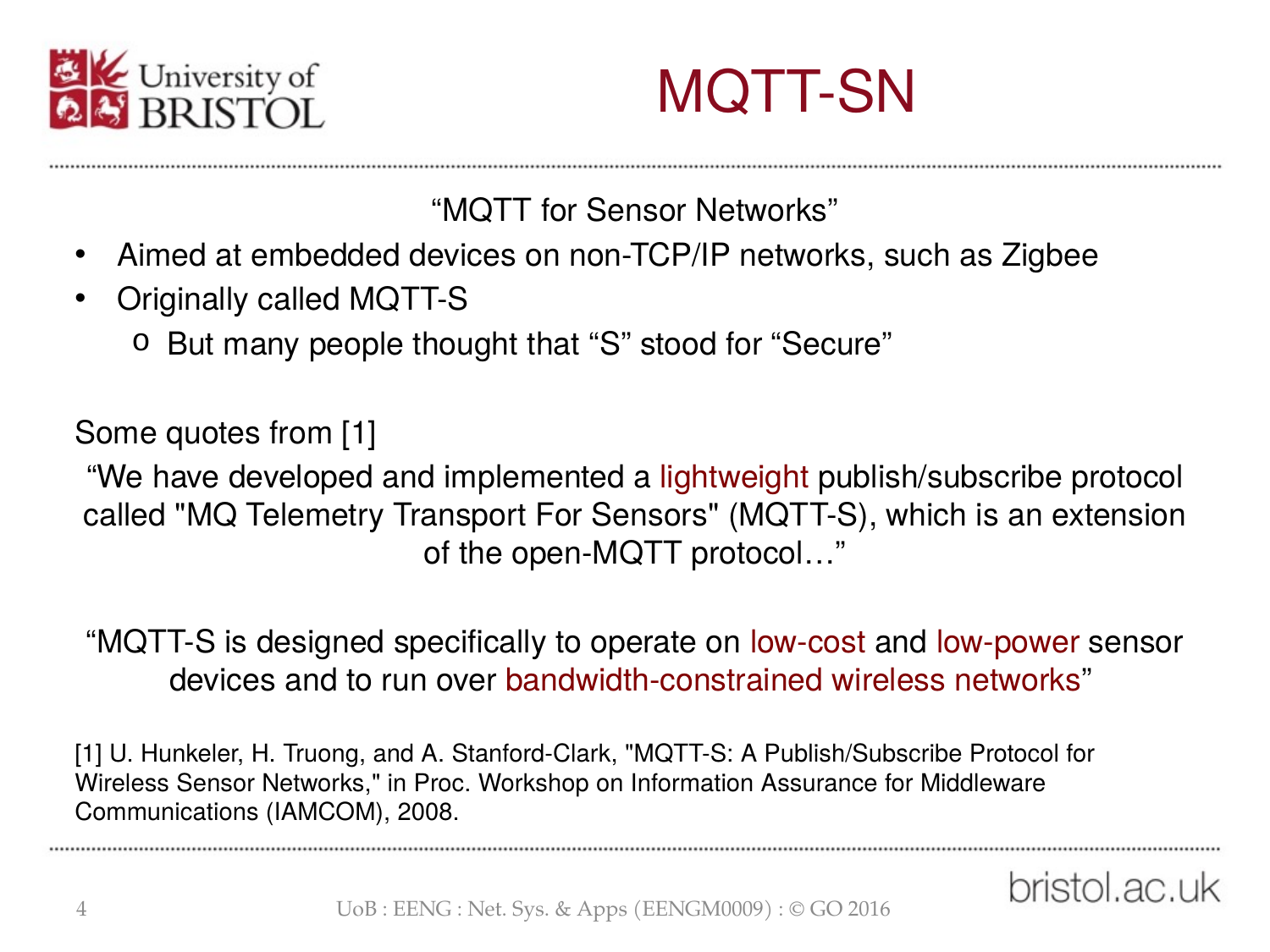

# MQTT-SN
“MQTT for Sensor Networks”
Aimed at embedded devices on non-TCP/IP networks, such as Zigbee
Originally called MQTT-S
But many people thought that “S” stood for “Secure”

Some quotes from [1]
“We have developed and implemented a lightweight publish/subscribe protocol called "MQ Telemetry Transport For Sensors" (MQTT-S), which is an extension of the open-MQTT protocol…”

“MQTT-S is designed specifically to operate on low-cost and low-power sensor devices and to run over bandwidth-constrained wireless networks”

[1] U. Hunkeler, H. Truong, and A. Stanford-Clark, "MQTT-S: A Publish/Subscribe Protocol for Wireless Sensor Networks," in Proc. Workshop on Information Assurance for Middleware Communications (IAMCOM), 2008.
4
UoB : EENG : Net. Sys. & Apps (EENGM0009) : © GO 2016